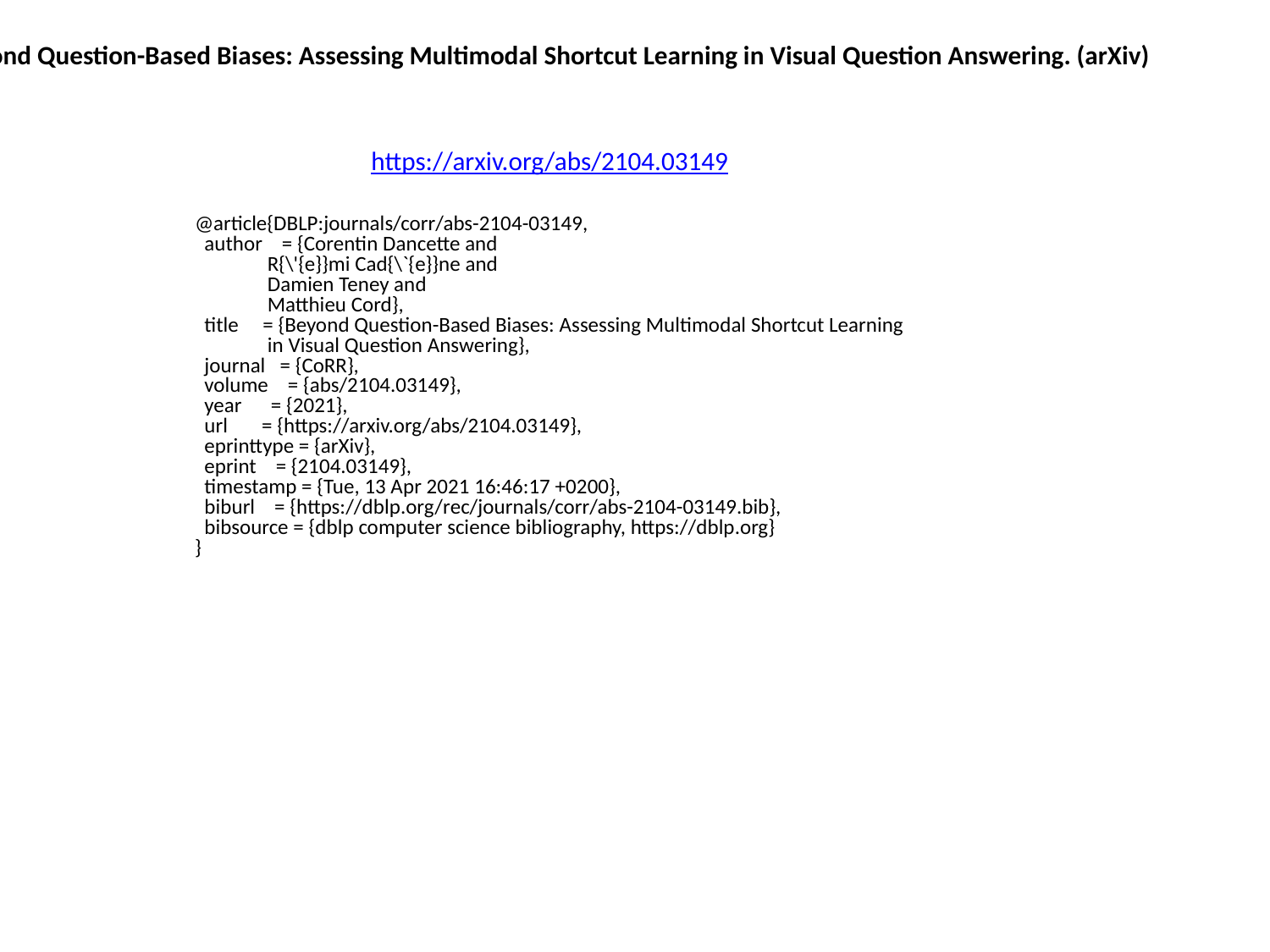

Beyond Question-Based Biases: Assessing Multimodal Shortcut Learning in Visual Question Answering. (arXiv)

https://arxiv.org/abs/2104.03149

@article{DBLP:journals/corr/abs-2104-03149,
  author    = {Corentin Dancette and
               R{\'{e}}mi Cad{\`{e}}ne and
               Damien Teney and
               Matthieu Cord},
  title     = {Beyond Question-Based Biases: Assessing Multimodal Shortcut Learning
               in Visual Question Answering},
  journal   = {CoRR},
  volume    = {abs/2104.03149},
  year      = {2021},
  url       = {https://arxiv.org/abs/2104.03149},
  eprinttype = {arXiv},
  eprint    = {2104.03149},
  timestamp = {Tue, 13 Apr 2021 16:46:17 +0200},
  biburl    = {https://dblp.org/rec/journals/corr/abs-2104-03149.bib},
  bibsource = {dblp computer science bibliography, https://dblp.org}
}